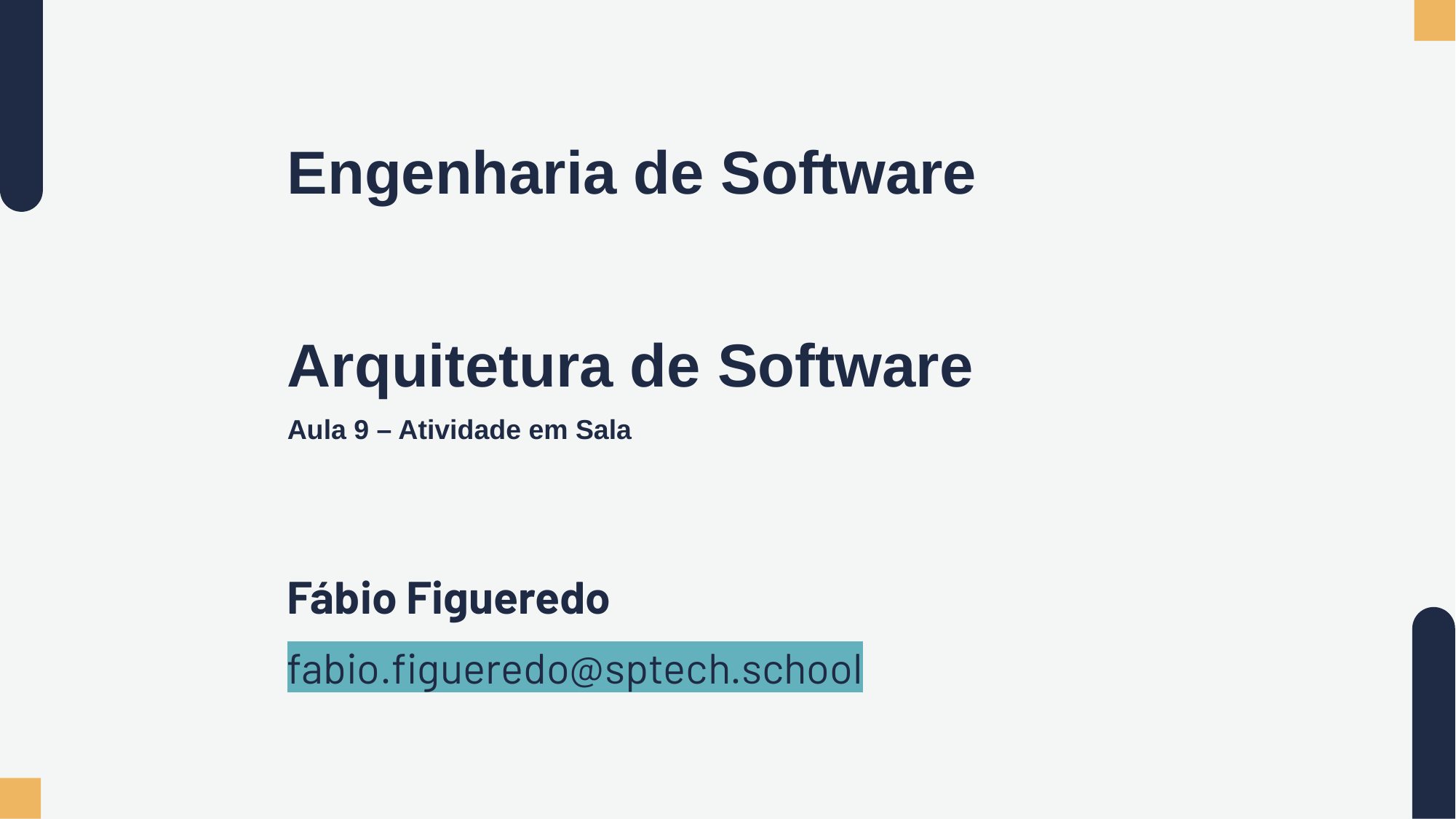

# Engenharia de Software
Arquitetura de Software
Aula 9 – Atividade em Sala
Fábio Figueredo
fabio.figueredo@sptech.school